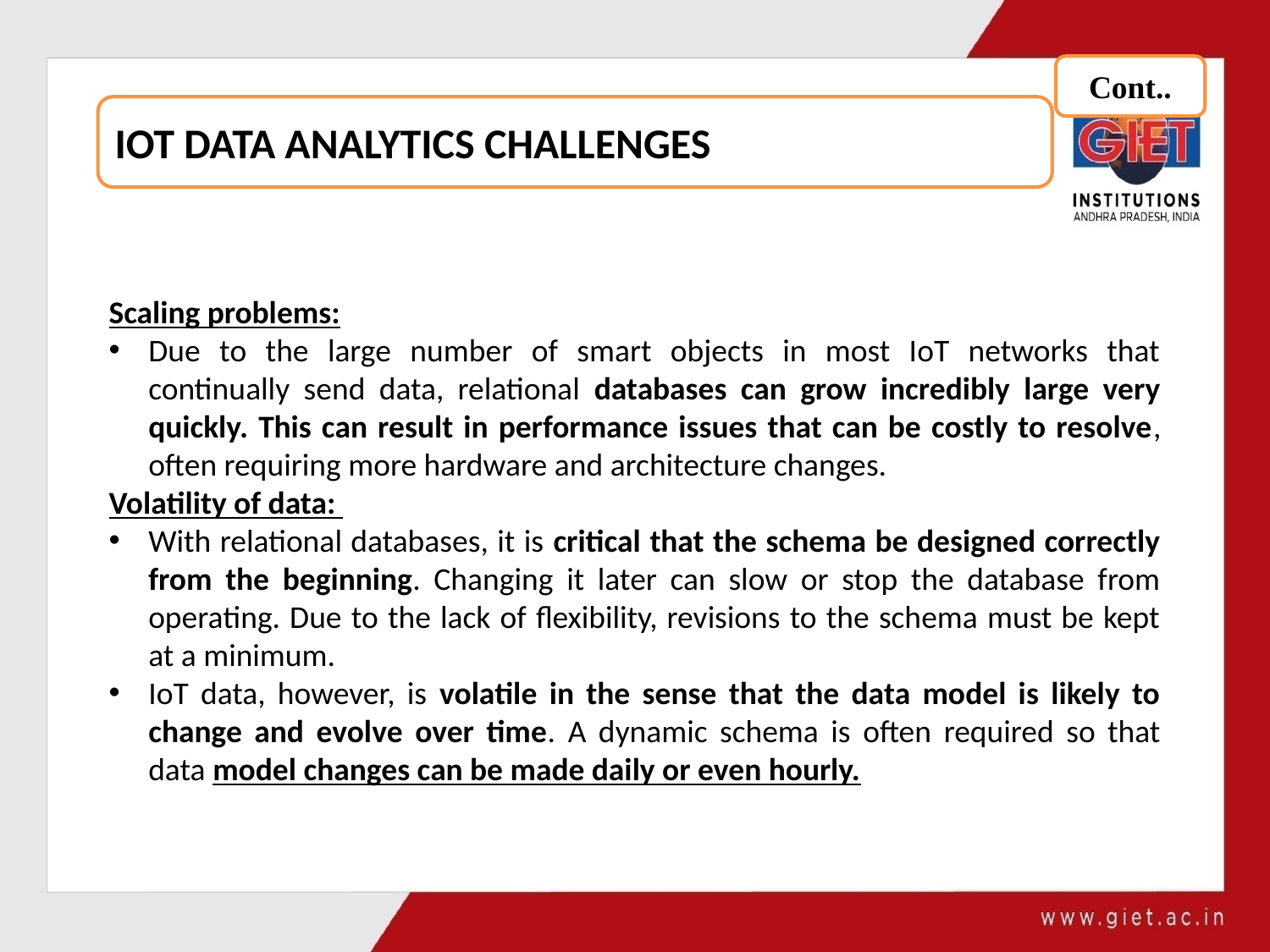

Cont..
IOT DATA ANALYTICS CHALLENGES
Scaling problems:
Due to the large number of smart objects in most IoT networks that continually send data, relational databases can grow incredibly large very quickly. This can result in performance issues that can be costly to resolve, often requiring more hardware and architecture changes.
Volatility of data:
With relational databases, it is critical that the schema be designed correctly from the beginning. Changing it later can slow or stop the database from operating. Due to the lack of flexibility, revisions to the schema must be kept at a minimum.
IoT data, however, is volatile in the sense that the data model is likely to change and evolve over time. A dynamic schema is often required so that data model changes can be made daily or even hourly.